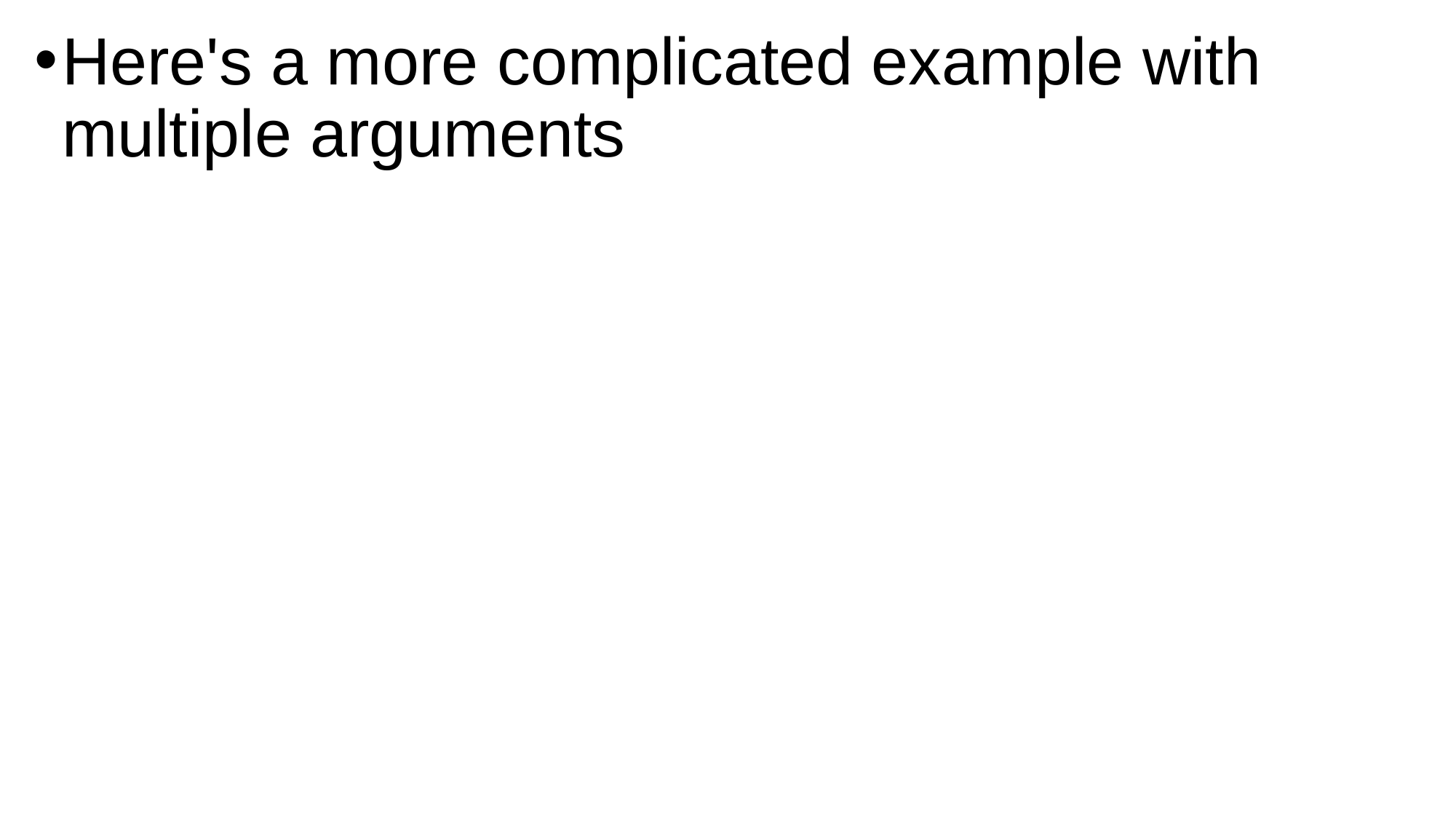

Here's a more complicated example with multiple arguments